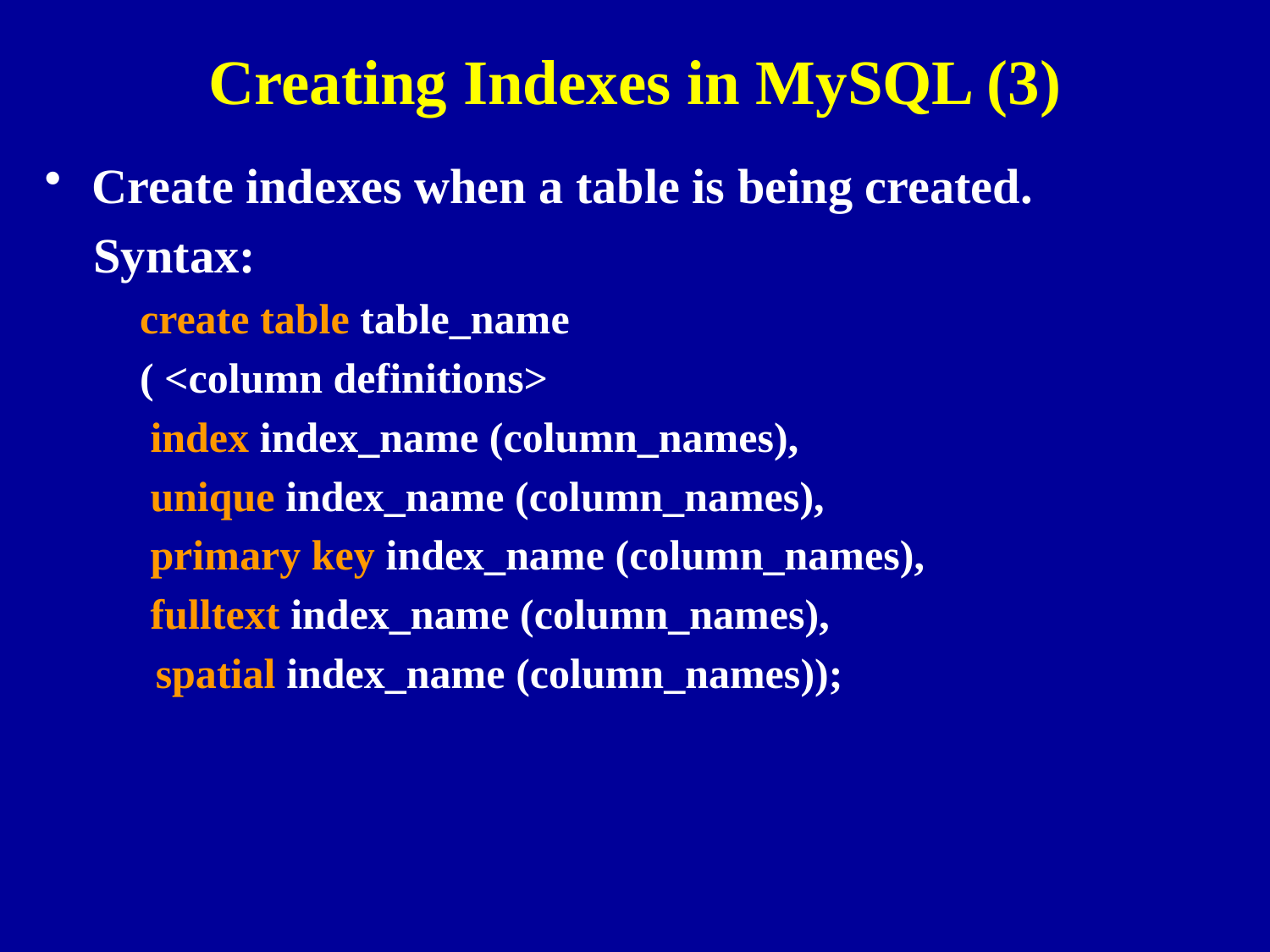

# Creating Indexes in MySQL (3)
Create indexes when a table is being created.
    Syntax:
         create table table_name
         ( <column definitions>
          index index_name (column_names),
          unique index_name (column_names),
          primary key index_name (column_names),
          fulltext index_name (column_names),
	      spatial index_name (column_names));